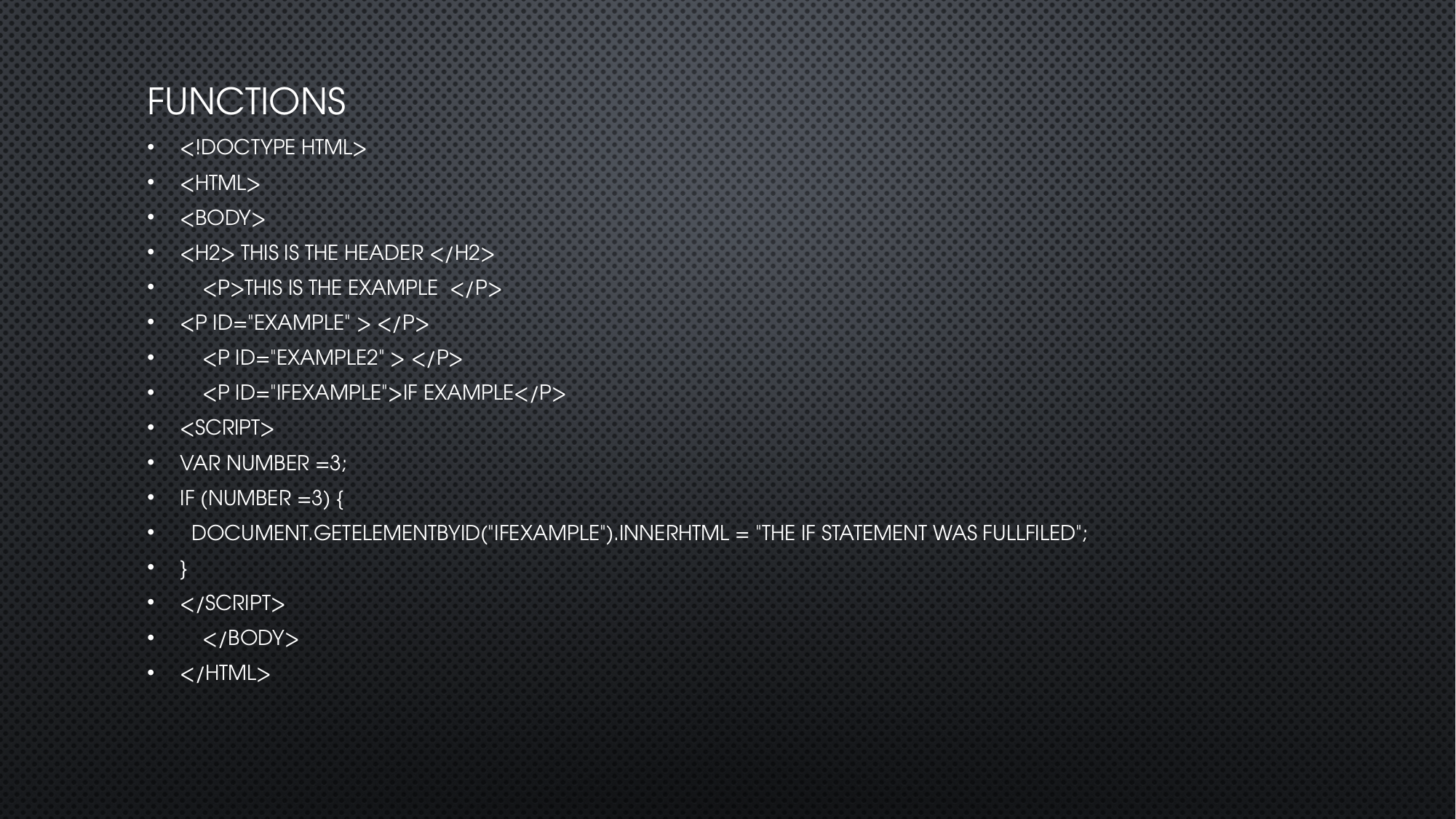

# Functions
<!DOCTYPE html>
<html>
<body>
<h2> this is the header </h2>
    <p>this is the example  </p>
<p id="example" > </p>
    <p id="example2" > </p>
    <p id="ifexample">if example</p>
<script>
var number =3;
if (number =3) {
  document.getElementById("ifexample").innerHTML = "the if statement was fullfiled";
}
</script>
    </body>
</html>